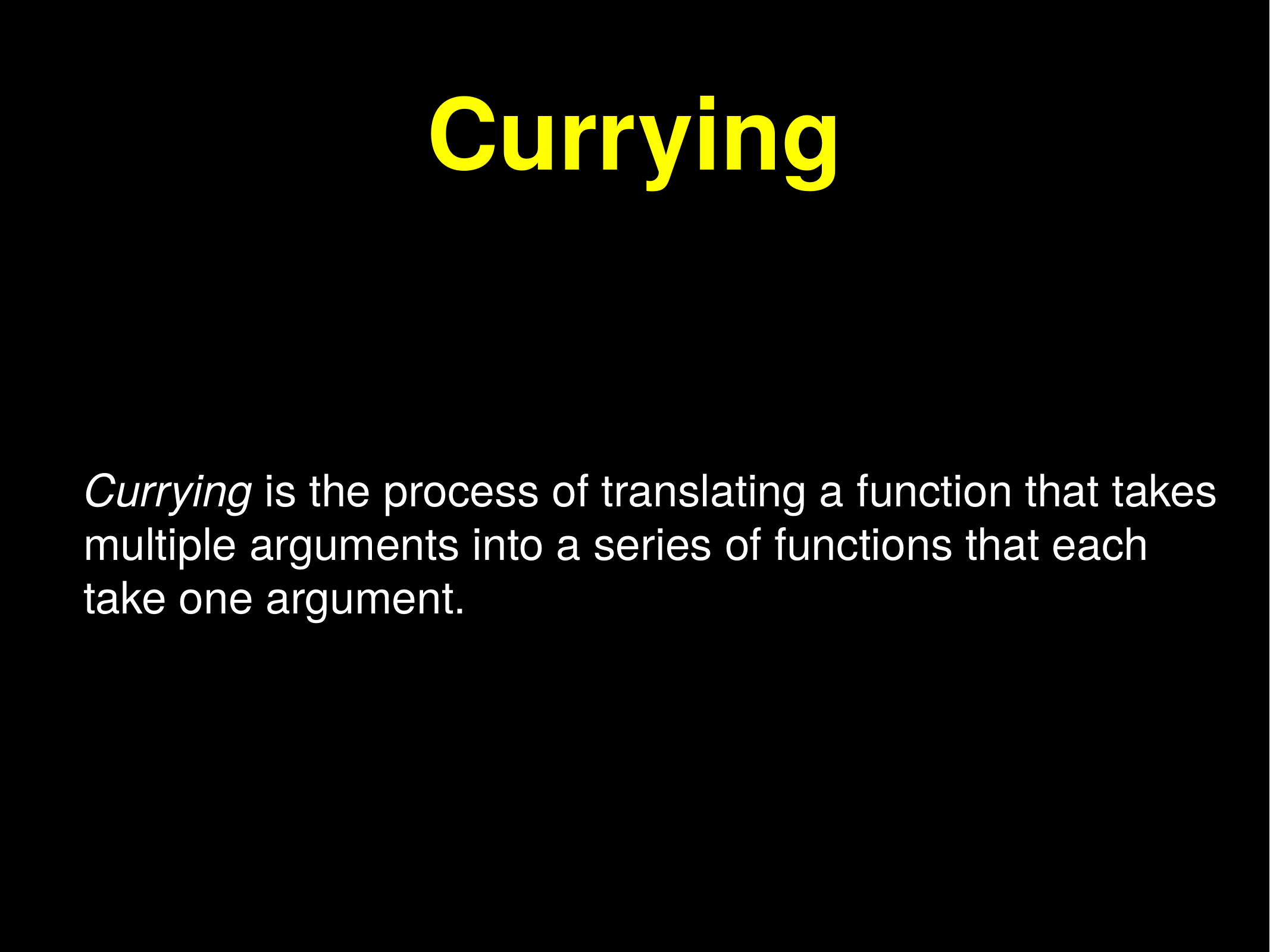

# Currying
Currying is the process of translating a function that takes multiple arguments into a series of functions that each take one argument.